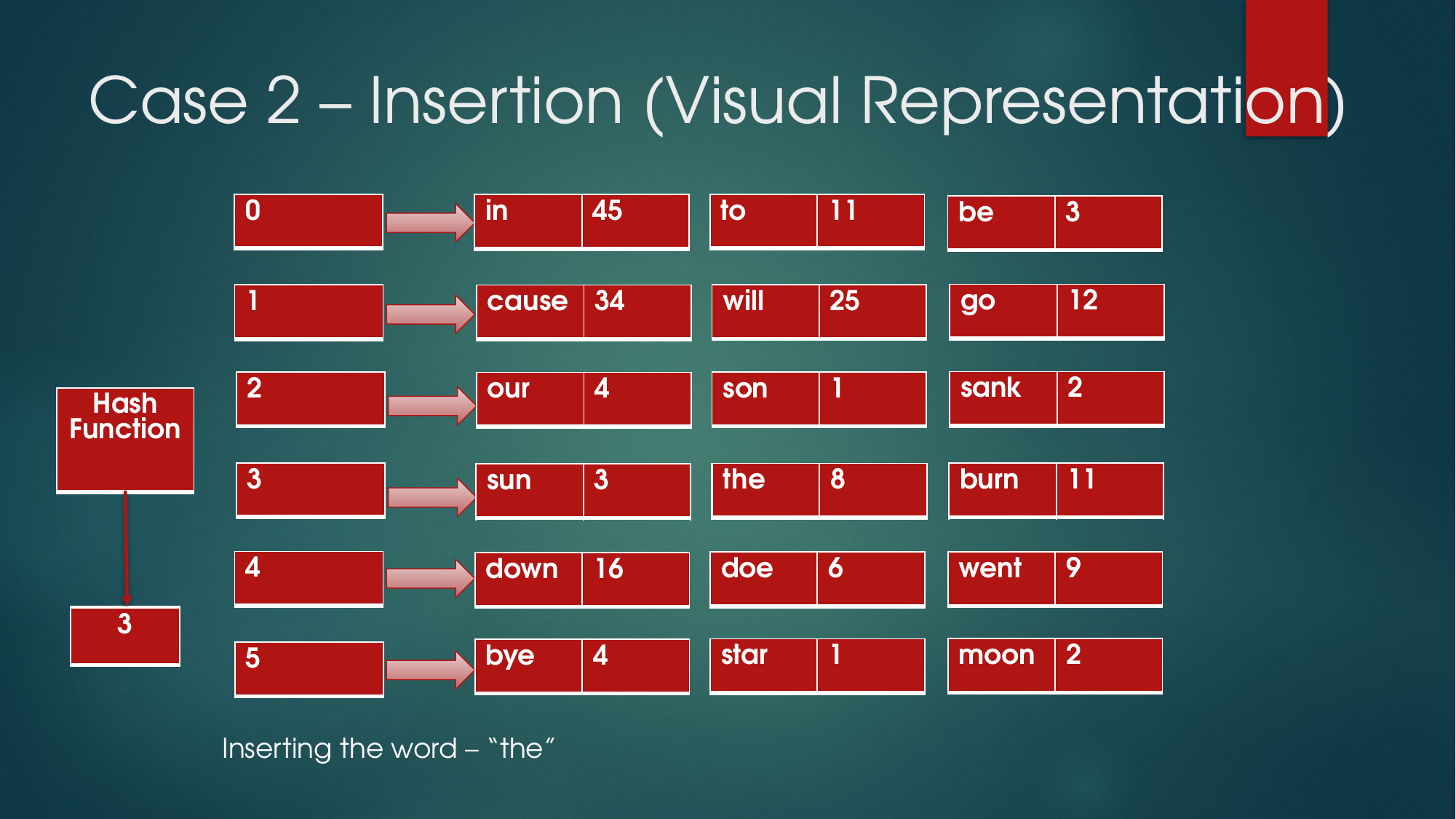

# Case 2 – Insertion (Visual Representation)
| 0 |
| --- |
| to | 11 |
| --- | --- |
| in | 45 |
| --- | --- |
| be | 3 |
| --- | --- |

| go | 12 |
| --- | --- |
| will | 25 |
| --- | --- |
| 1 |
| --- |
| cause | 34 |
| --- | --- |

| sank | 2 |
| --- | --- |
| son | 1 |
| --- | --- |
| 2 |
| --- |
| our | 4 |
| --- | --- |

| Hash Function |
| --- |
| 3 |
| --- |
| burn | 11 |
| --- | --- |
| the | 8 |
| --- | --- |
| the | 7 |
| --- | --- |
| sun | 3 |
| --- | --- |

| 4 |
| --- |
| went | 9 |
| --- | --- |
| doe | 6 |
| --- | --- |
| down | 16 |
| --- | --- |

|  |
| --- |
| 3 |
| --- |
| moon | 2 |
| --- | --- |
| star | 1 |
| --- | --- |
| bye | 4 |
| --- | --- |
| 5 |
| --- |

Inserting the word – “the”